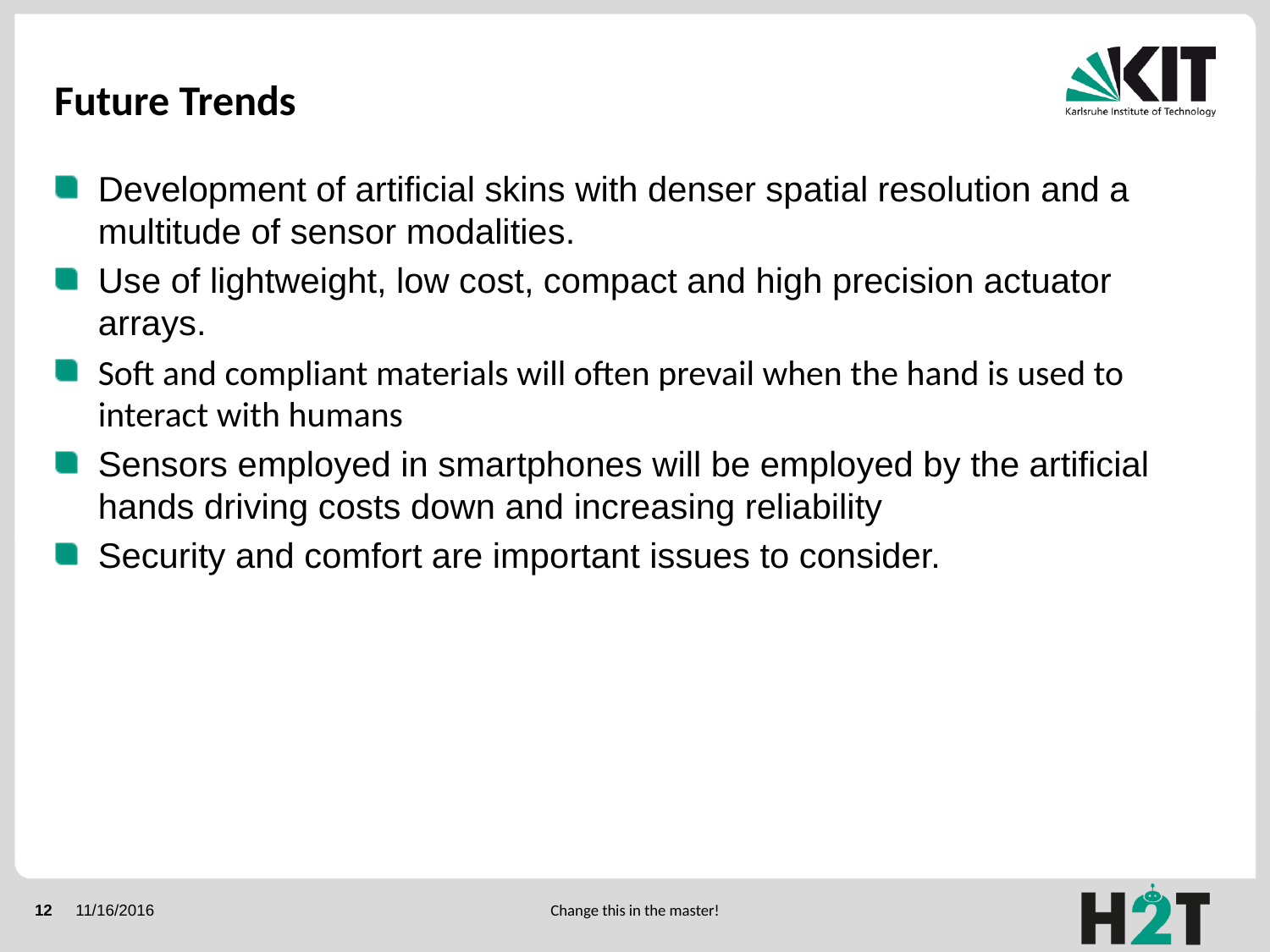

# Future Trends
Development of artificial skins with denser spatial resolution and a multitude of sensor modalities.
Use of lightweight, low cost, compact and high precision actuator arrays.
Soft and compliant materials will often prevail when the hand is used to interact with humans
Sensors employed in smartphones will be employed by the artificial hands driving costs down and increasing reliability
Security and comfort are important issues to consider.